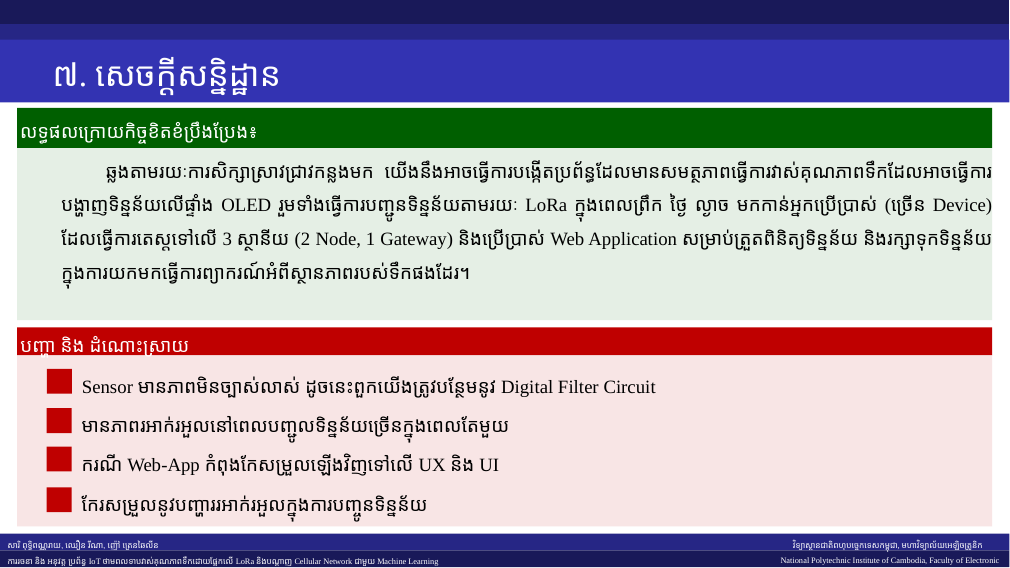

៧. សេចក្ដីសន្និដ្ឋាន

លទ្ធផលក្រោយកិច្ចខិតខំប្រឹងប្រែង៖
ឆ្លងតាមរយៈការសិក្សាស្រាវជ្រាវកន្លងមក យើងនឹងអាចធ្វើការបង្កើតប្រព័ន្ធដែលមានសមត្ថភាពធ្វើការវាស់គុណភាពទឹកដែលអាចធ្វើការបង្ហាញទិន្នន័យលើផ្ទាំង OLED រួមទាំងធ្វើការបញ្ជូនទិន្នន័យតាមរយៈ LoRa ក្នុងពេលព្រឹក ថ្ងៃ ល្ងាច មកកាន់អ្នកប្រើប្រាស់ (ច្រើន Device) ដែលធ្វើការតេស្តទៅលើ 3 ស្ថានីយ (2 Node, 1 Gateway) និងប្រើប្រាស់ Web Application សម្រាប់ត្រួតពិនិត្យទិន្នន័យ និងរក្សាទុកទិន្នន័យក្នុងការយកមកធ្វើការព្យាករណ៍អំពីស្ថានភាពរបស់ទឹកផងដែរ។
បញ្ហា និង ដំណោះស្រាយ

Sensor មានភាពមិនច្បាស់លាស់ ដូចនេះពួកយើងត្រូវបន្ថែមនូវ Digital Filter Circuit

មានភាពរអាក់រអួលនៅពេលបញ្ជូលទិន្នន័យច្រើនក្នុងពេលតែមួយ

ករណី Web-App កំពុងកែសម្រួលឡើងវិញទៅលើ UX និង UI

កែរសម្រួលនូវបញ្ហាររអាក់រអួលក្នុងការបញ្ចូនទិន្នន័យ

សារិ ពុទ្ធិពណ្ណរាយ, ឈឿន រីណា, ញ៉ៅ ត្រេនឆៃលីន
វិទ្យាស្ថានជាតិពហុបច្ចេកទេសកម្ពុជា, មហាវិទ្យាល័យអេឡិចត្រូនិក

National Polytechnic Institute of Cambodia, Faculty of Electronic
ការរចនា និង អនុវត្ត ប្រព័ន្ធ IoT ថាមពលទាបវាស់គុណភាពទឹកដោយផ្អែកលើ LoRa និងបណ្ដាញ Cellular Network ជាមួយ Machine Learning